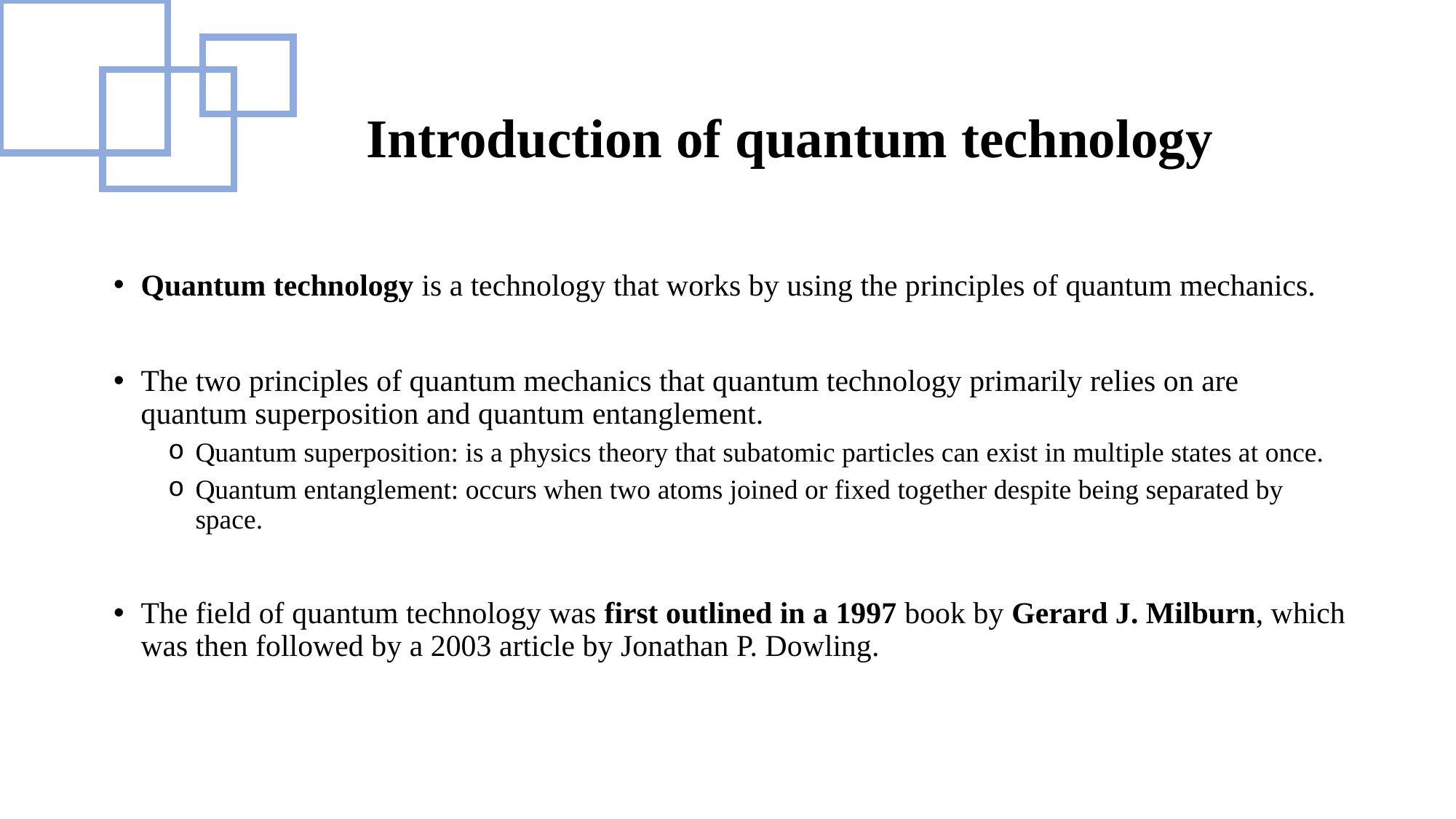

Introduction of quantum technology
Quantum technology is a technology that works by using the principles of quantum mechanics.

The two principles of quantum mechanics that quantum technology primarily relies on are quantum superposition and quantum entanglement.
Quantum superposition: is a physics theory that subatomic particles can exist in multiple states at once.
Quantum entanglement: occurs when two atoms joined or fixed together despite being separated by space.

The field of quantum technology was first outlined in a 1997 book by Gerard J. Milburn, which was then followed by a 2003 article by Jonathan P. Dowling.